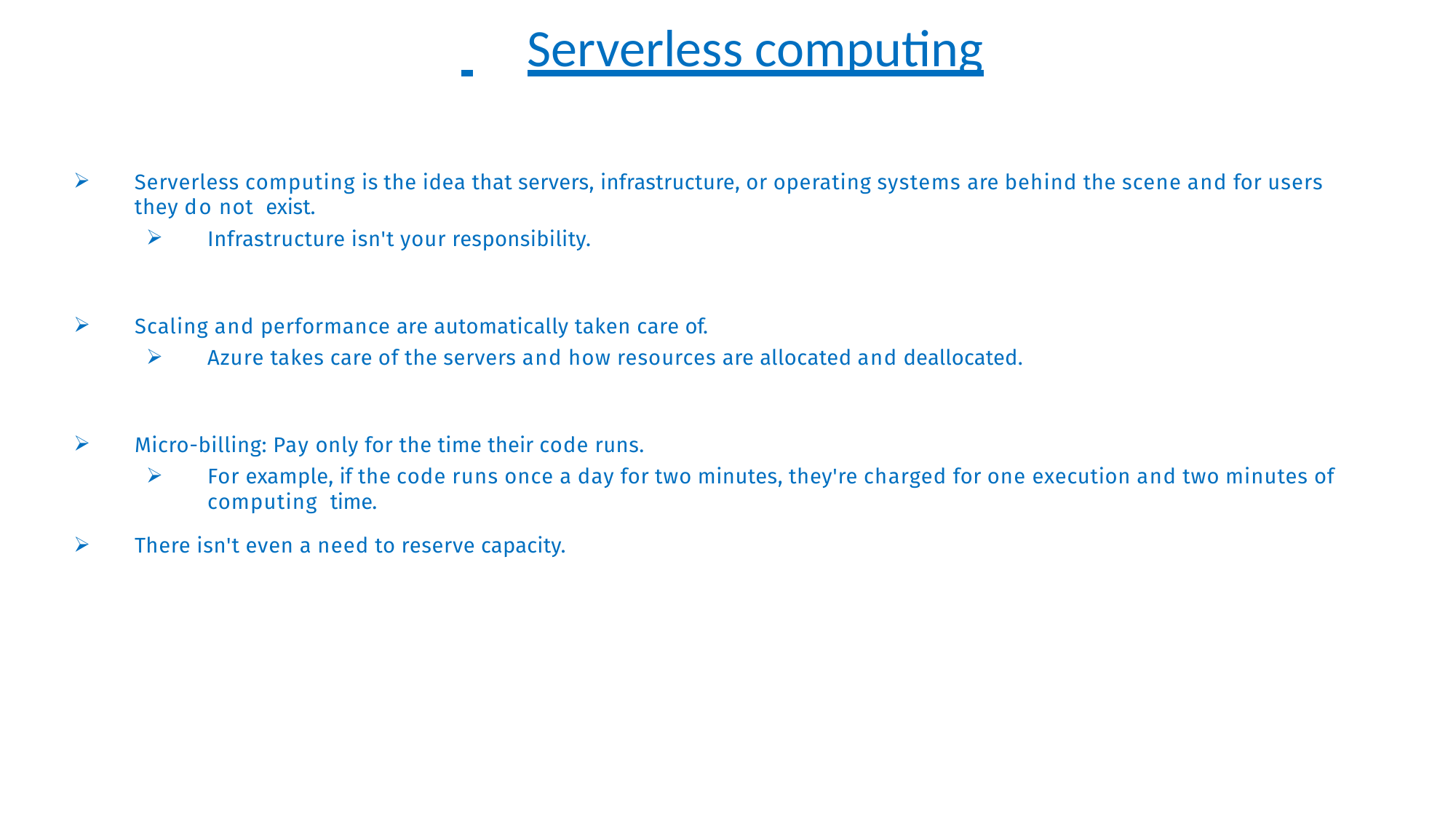

# Serverless computing

Serverless computing is the idea that servers, infrastructure, or operating systems are behind the scene and for users they do not  exist.
Infrastructure isn't your responsibility.

Scaling and performance are automatically taken care of.
Azure takes care of the servers and how resources are allocated and deallocated.

Micro-billing: Pay only for the time their code runs.
For example, if the code runs once a day for two minutes, they're charged for one execution and two minutes of computing  time.
There isn't even a need to reserve capacity.